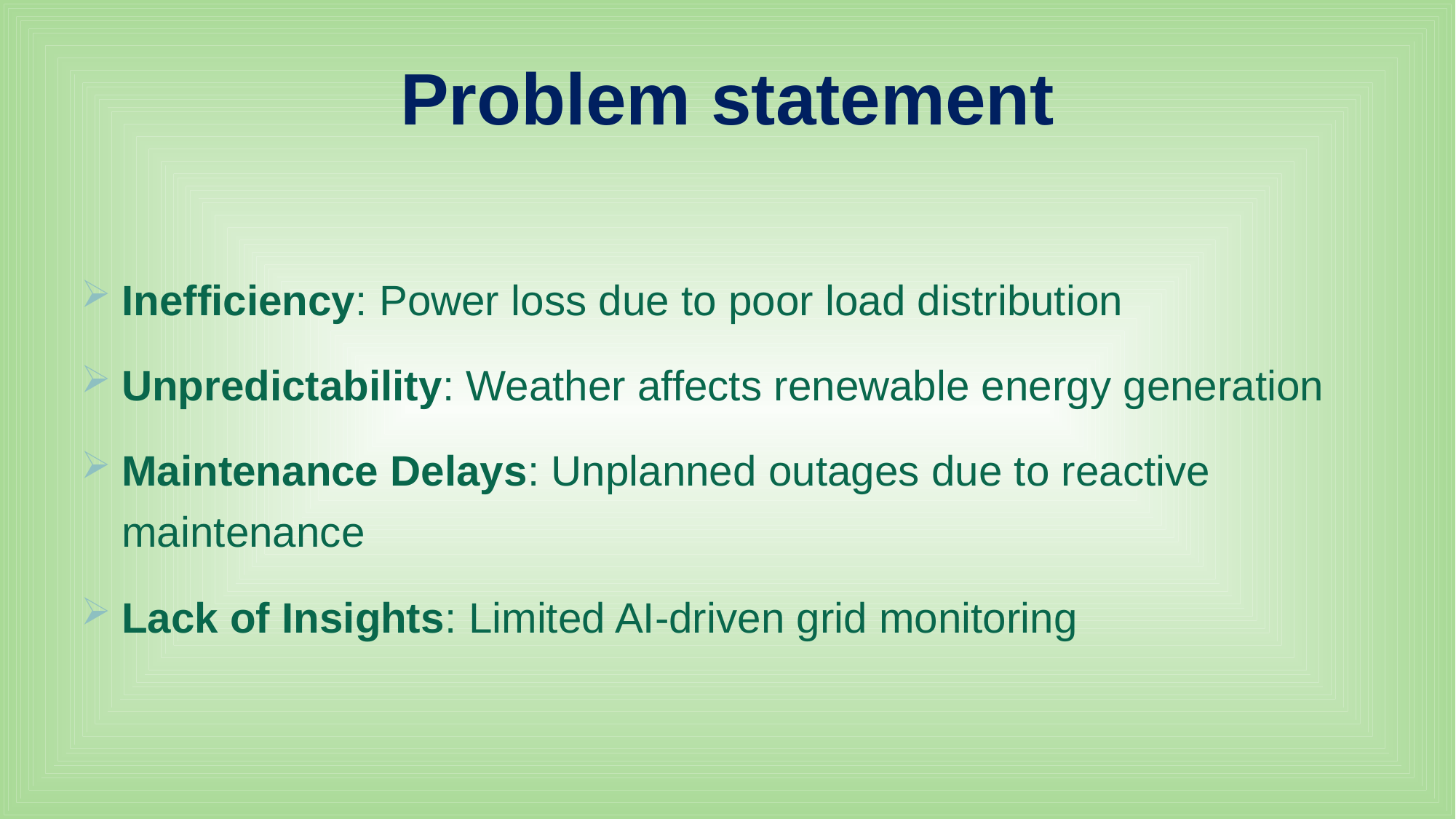

# Problem statement
Inefficiency: Power loss due to poor load distribution
Unpredictability: Weather affects renewable energy generation
Maintenance Delays: Unplanned outages due to reactive maintenance
Lack of Insights: Limited AI-driven grid monitoring